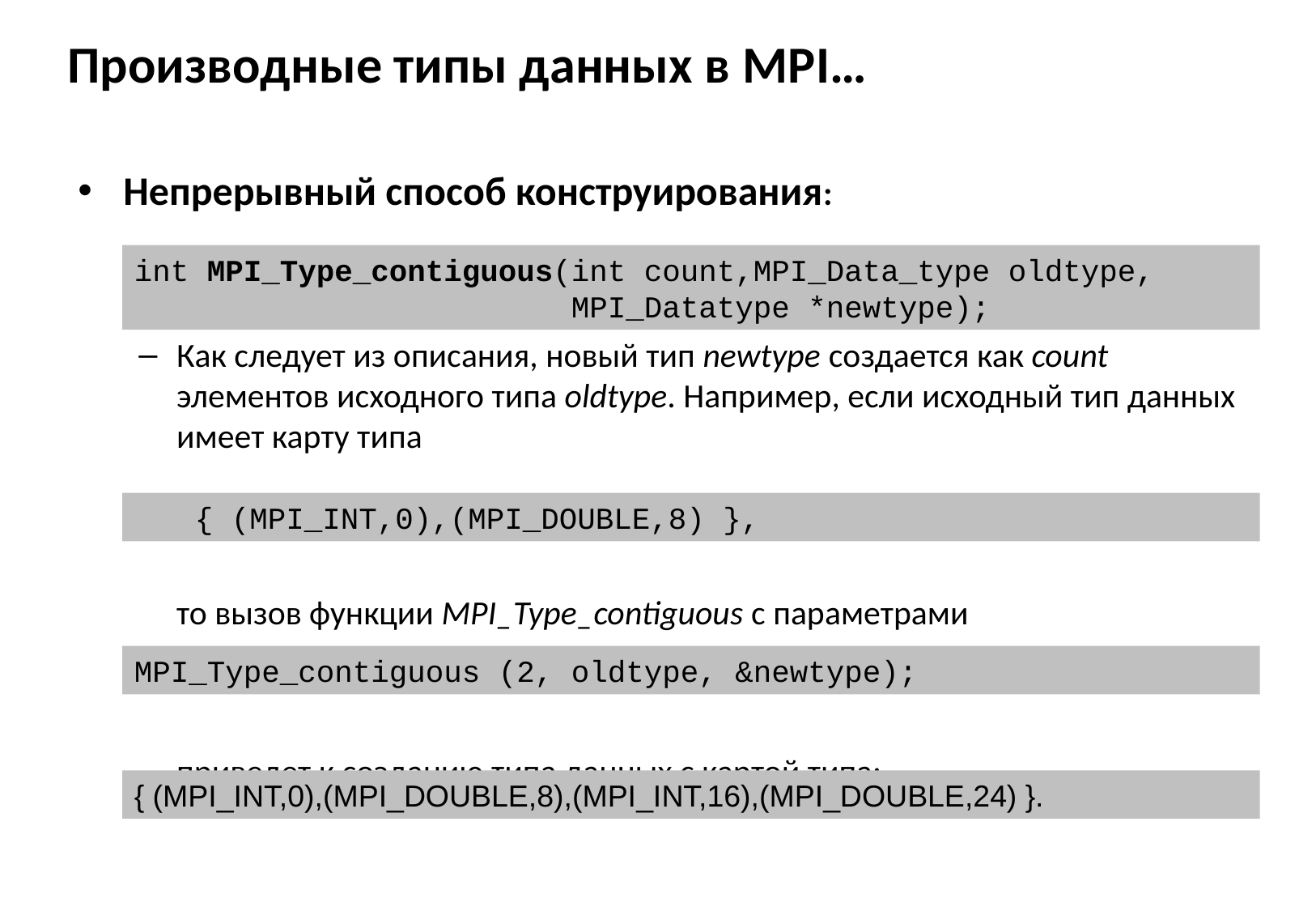

# Производные типы данных в MPI…
Непрерывный способ конструирования:

Как следует из описания, новый тип newtype создается как count элементов исходного типа oldtype. Например, если исходный тип данных имеет карту типа

	то вызов функции MPI_Type_contiguous с параметрами

	приведет к созданию типа данных с картой типа:
int MPI_Type_contiguous(int count,MPI_Data_type oldtype,
			    MPI_Datatype *newtype);

{ (MPI_INT,0),(MPI_DOUBLE,8) },
MPI_Type_contiguous (2, oldtype, &newtype);
{ (MPI_INT,0),(MPI_DOUBLE,8),(MPI_INT,16),(MPI_DOUBLE,24) }.